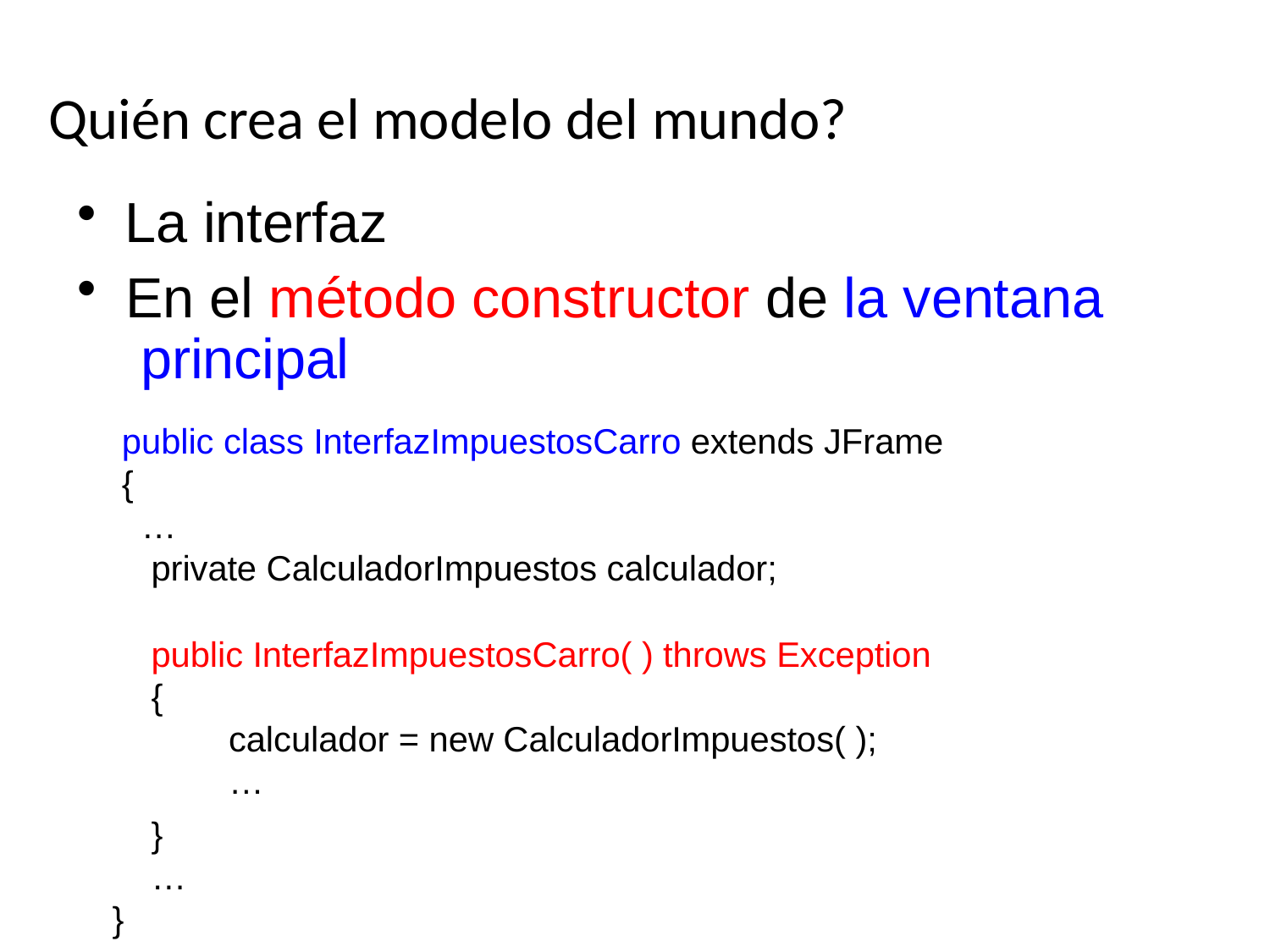

# Quién crea el modelo del mundo?
La interfaz
En el método constructor de la ventana  principal
public class InterfazImpuestosCarro extends JFrame
{
…
private CalculadorImpuestos calculador;

public InterfazImpuestosCarro( ) throws Exception
{
calculador = new CalculadorImpuestos( );
…
}
…
}